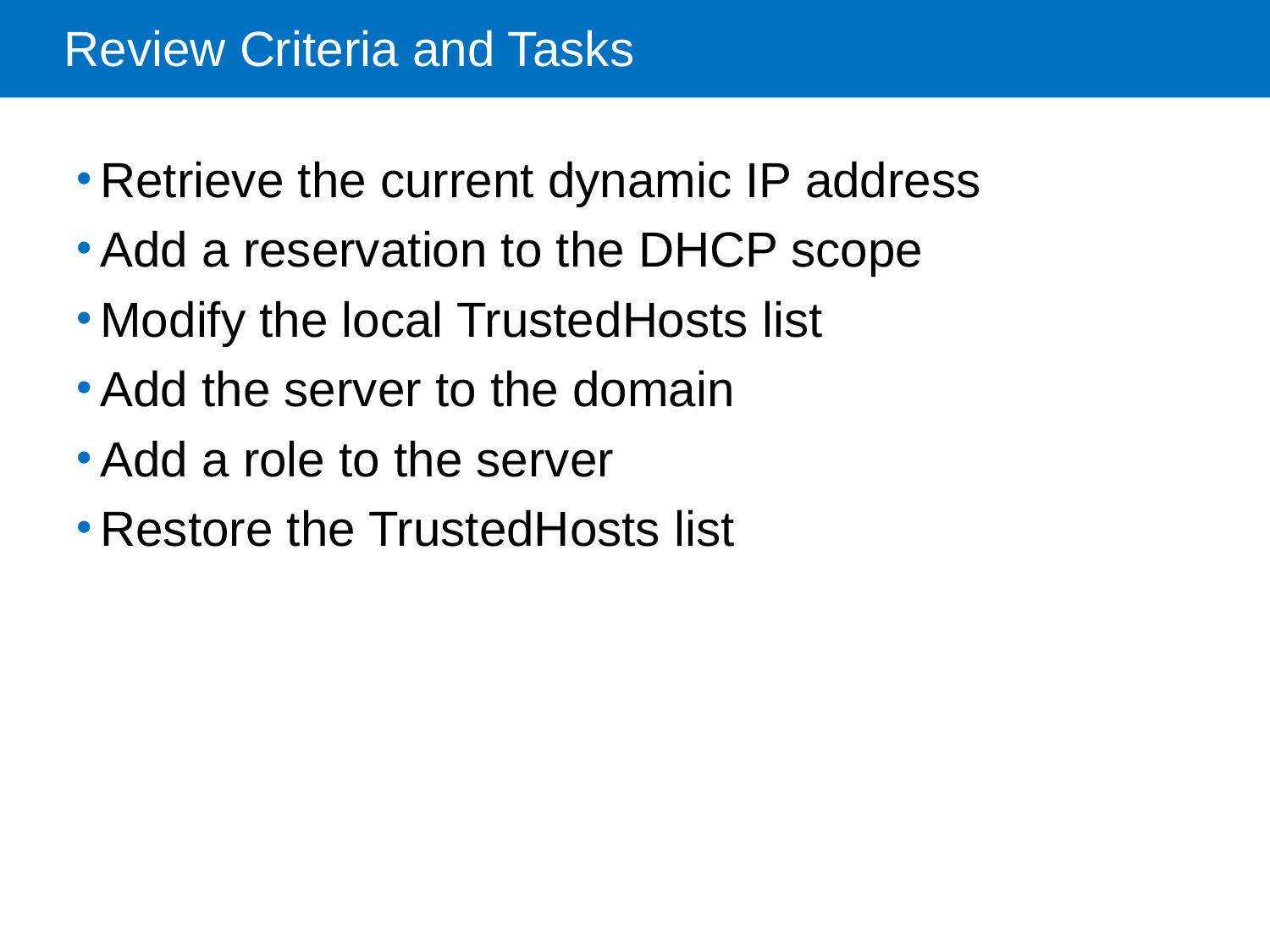

# Review Criteria and Tasks
Retrieve the current dynamic IP address
Add a reservation to the DHCP scope
Modify the local TrustedHosts list
Add the server to the domain
Add a role to the server
Restore the TrustedHosts list